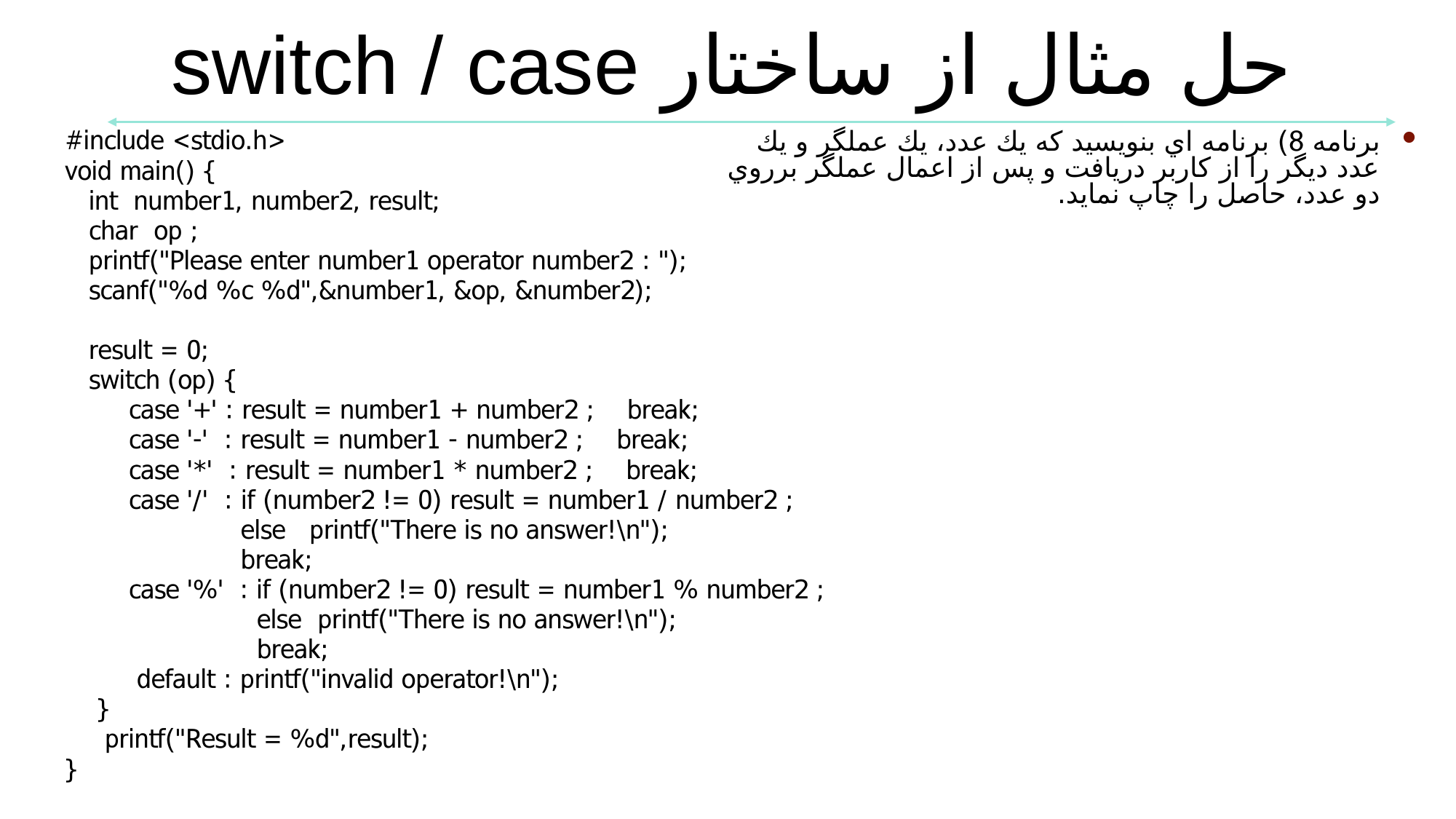

حل مثال از ساختار switch / case
#include <stdio.h>
void main() {
   int  number1, number2, result;
   char  op ;
   printf("Please enter number1 operator number2 : ");
   scanf("%d %c %d",&number1, &op, &number2);

   result = 0;
   switch (op) {
        case '+' : result = number1 + number2 ;    break;
        case '-'  : result = number1 - number2 ;    break;
        case '*'  : result = number1 * number2 ;    break;
        case '/'  : if (number2 != 0) result = number1 / number2 ;
                      else   printf("There is no answer!\n");
                      break;
        case '%'  : if (number2 != 0) result = number1 % number2 ;
                        else  printf("There is no answer!\n");
                        break;
         default : printf("invalid operator!\n");
    }
     printf("Result = %d",result);
}
برنامه 8) برنامه اي بنويسيد كه يك عدد، يك عملگر و يك عدد ديگر را از كاربر دريافت و پس از اعمال عملگر برروي دو عدد، حاصل را چاپ نمايد.